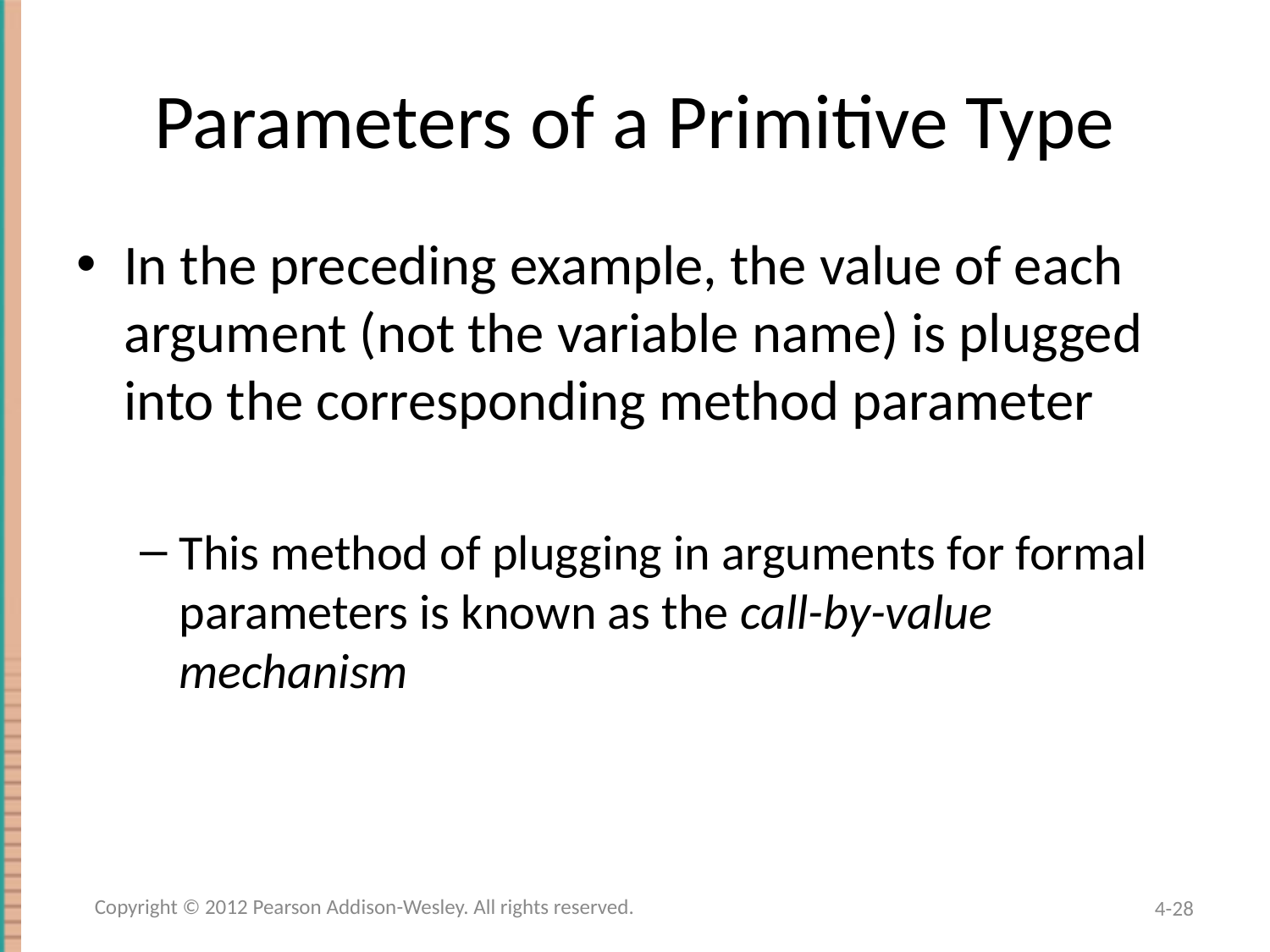

# Parameters of a Primitive Type
In the preceding example, the value of each argument (not the variable name) is plugged into the corresponding method parameter

This method of plugging in arguments for formal parameters is known as the call-by-value mechanism
Copyright © 2012 Pearson Addison-Wesley. All rights reserved.
4-28